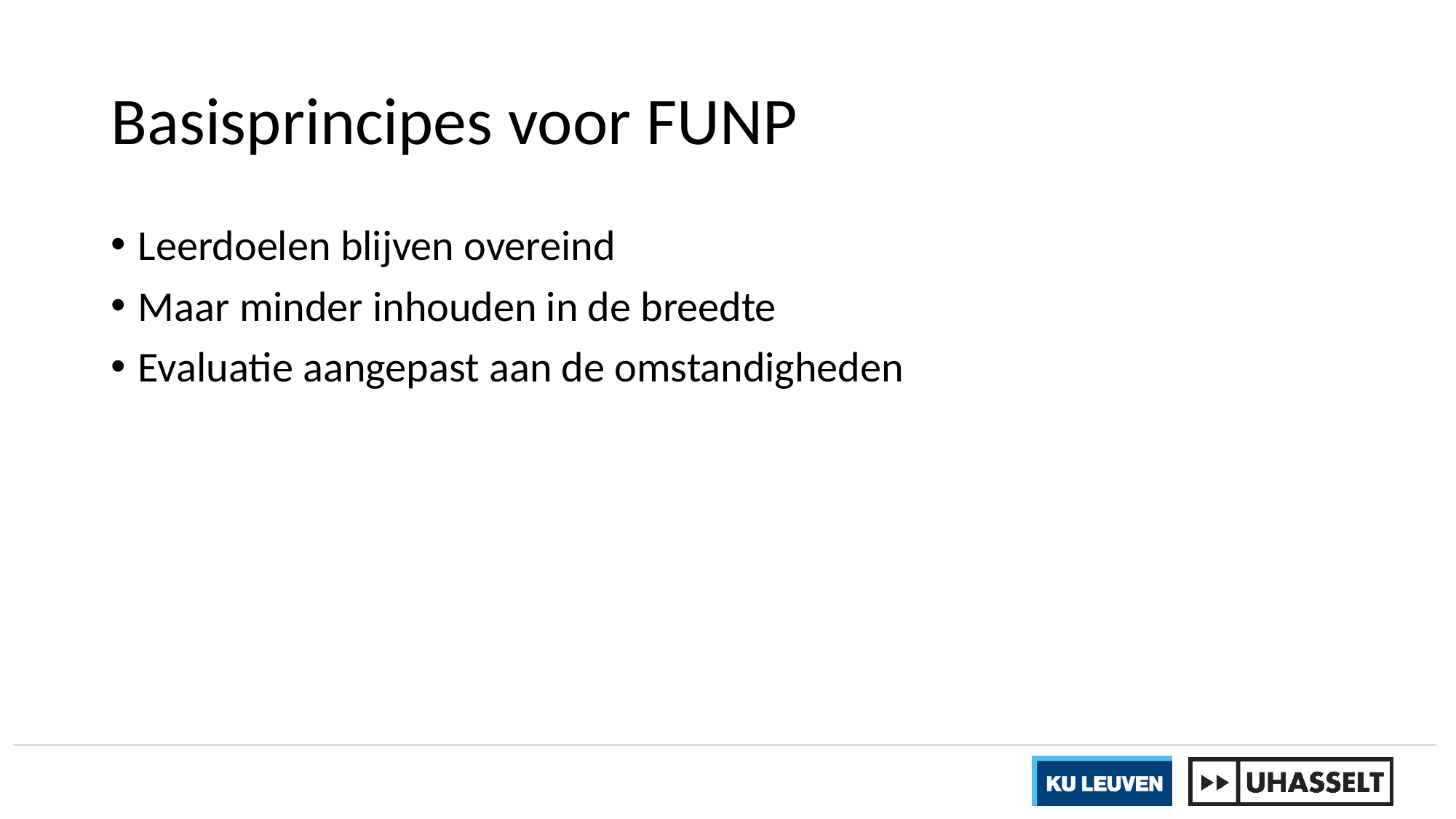

# Basisprincipes voor FUNP
Leerdoelen blijven overeind
Maar minder inhouden in de breedte
Evaluatie aangepast aan de omstandigheden